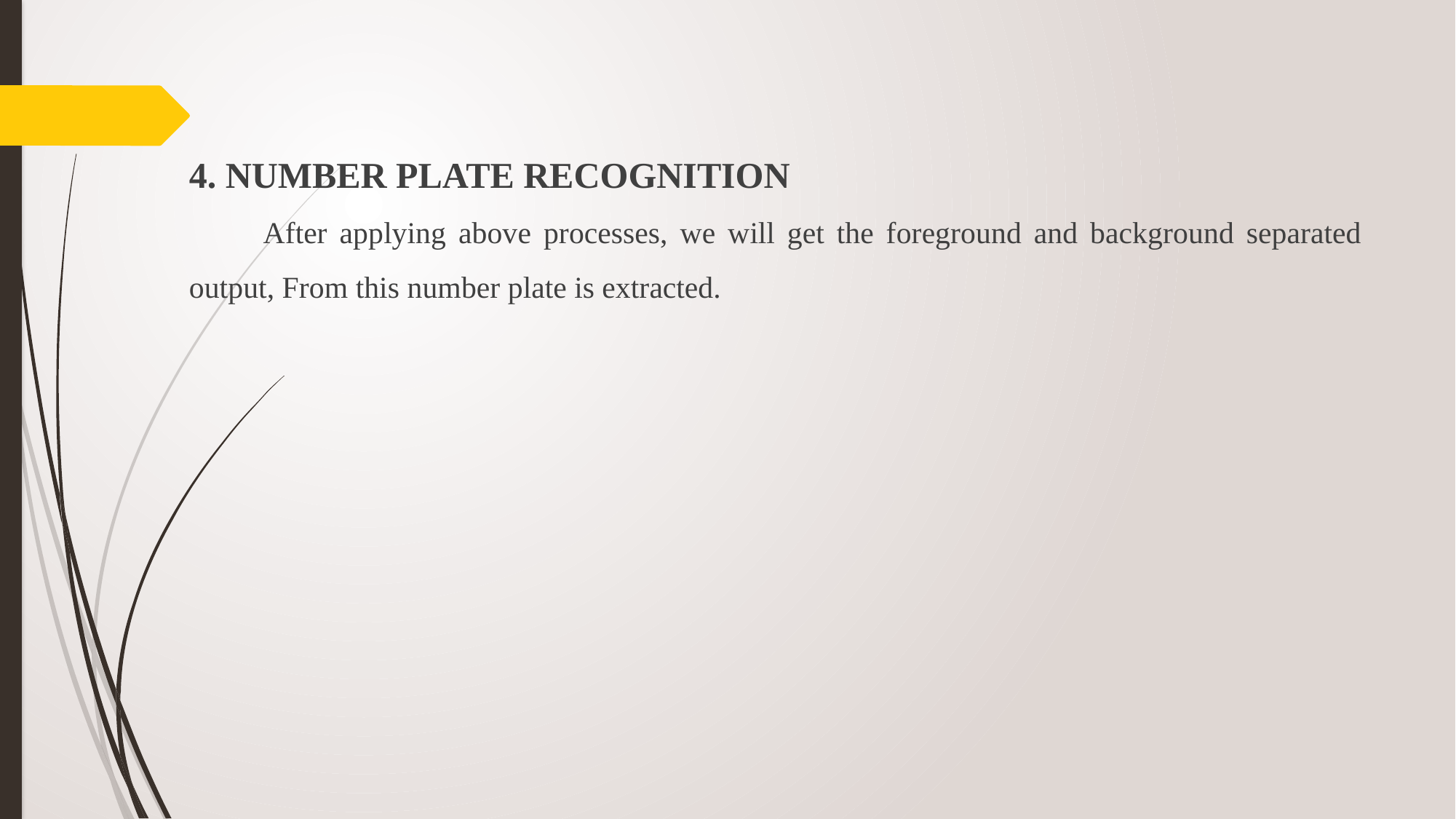

4. NUMBER PLATE RECOGNITION
      After applying above processes, we will get the foreground and background separated output, From this number plate is extracted.